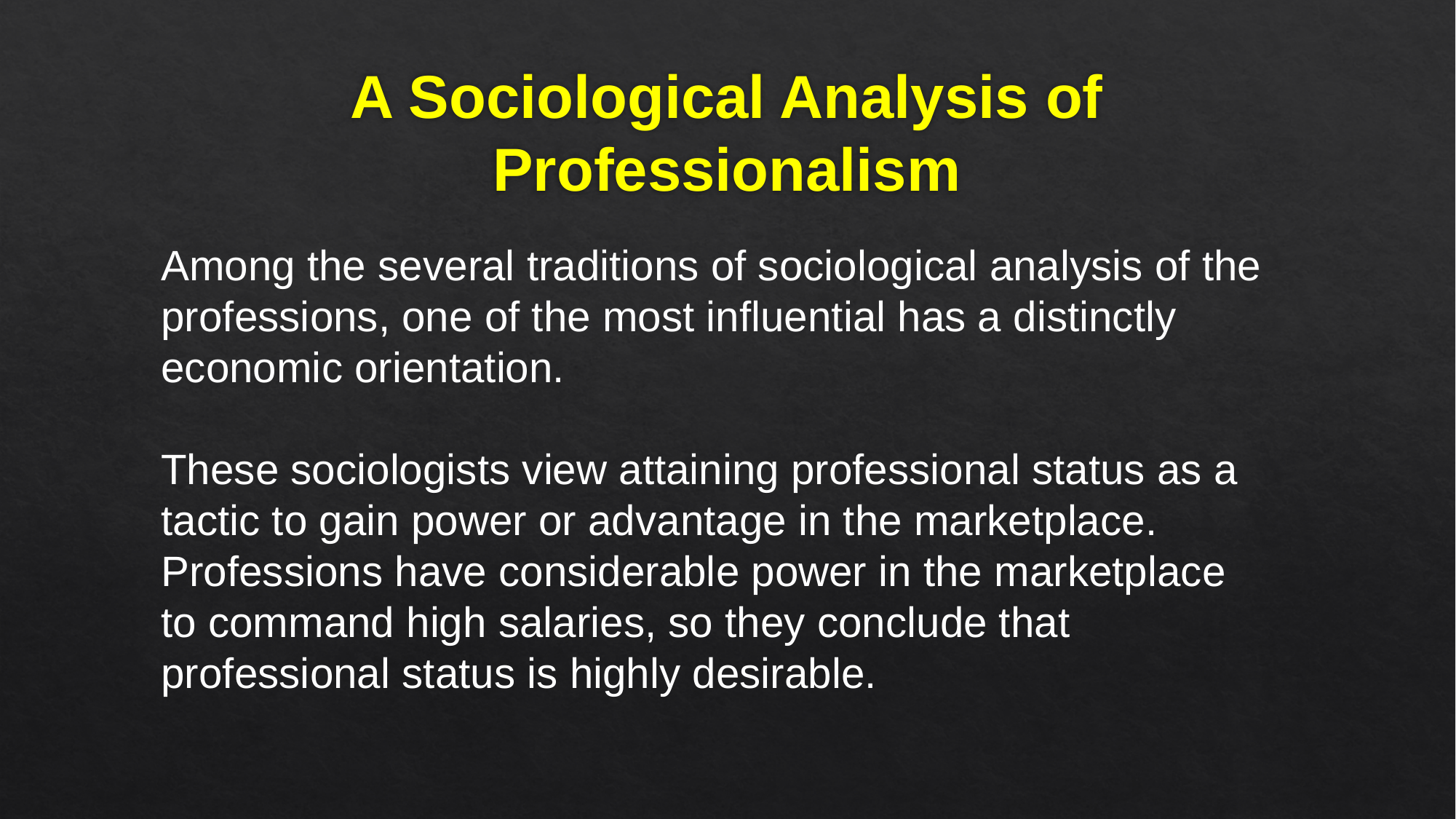

# A Sociological Analysis of Professionalism
Among the several traditions of sociological analysis of the professions, one of the most influential has a distinctly economic orientation.

These sociologists view attaining professional status as a tactic to gain power or advantage in the marketplace. Professions have considerable power in the marketplace to command high salaries, so they conclude that professional status is highly desirable.